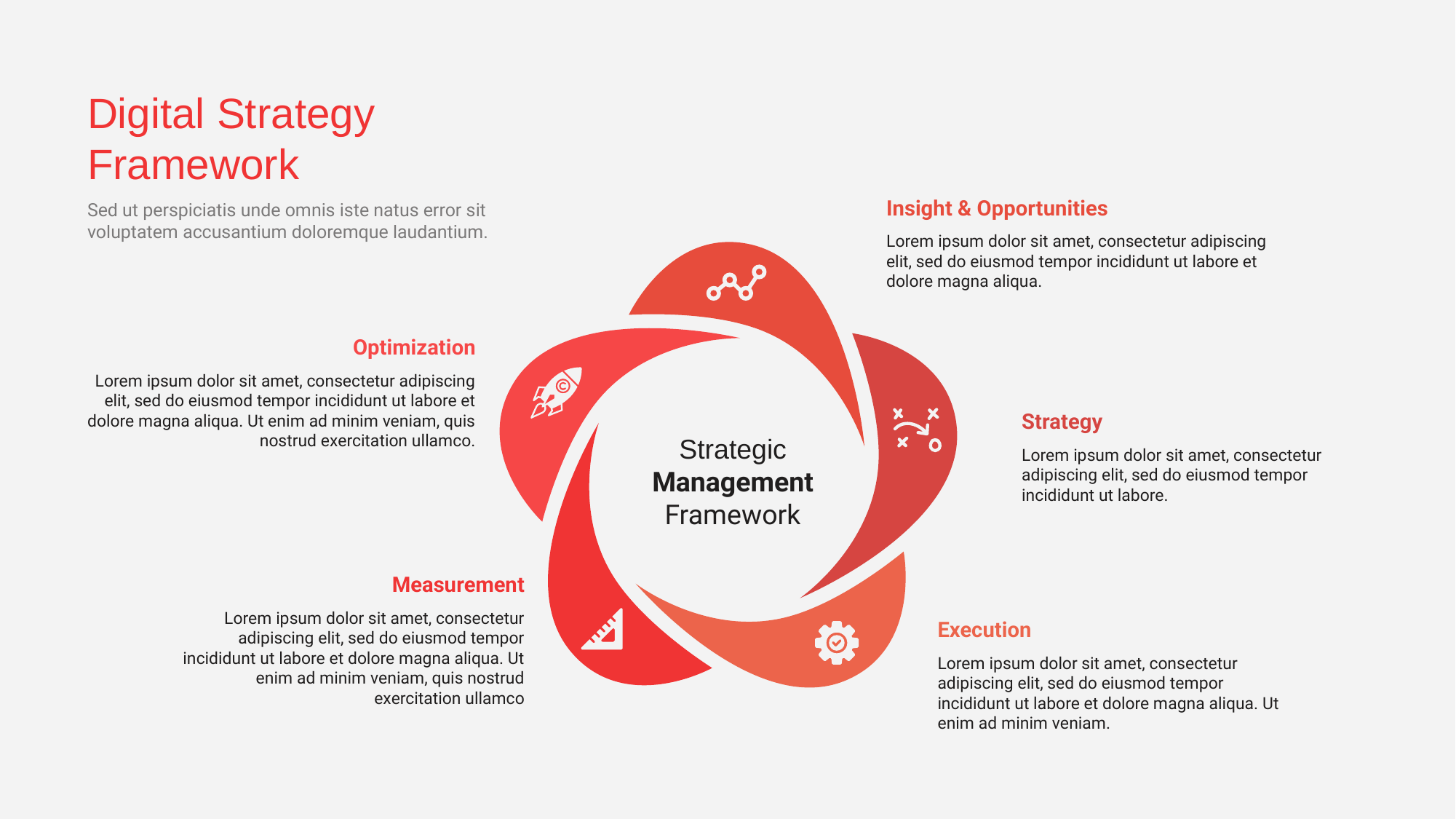

Digital Strategy Framework
Insight & Opportunities
Lorem ipsum dolor sit amet, consectetur adipiscing elit, sed do eiusmod tempor incididunt ut labore et dolore magna aliqua.
Sed ut perspiciatis unde omnis iste natus error sit voluptatem accusantium doloremque laudantium.

Optimization
Lorem ipsum dolor sit amet, consectetur adipiscing elit, sed do eiusmod tempor incididunt ut labore et dolore magna aliqua. Ut enim ad minim veniam, quis nostrud exercitation ullamco.

Strategy
Lorem ipsum dolor sit amet, consectetur adipiscing elit, sed do eiusmod tempor incididunt ut labore.

Strategic Management Framework
Measurement
Lorem ipsum dolor sit amet, consectetur adipiscing elit, sed do eiusmod tempor incididunt ut labore et dolore magna aliqua. Ut enim ad minim veniam, quis nostrud exercitation ullamco

Execution
Lorem ipsum dolor sit amet, consectetur adipiscing elit, sed do eiusmod tempor incididunt ut labore et dolore magna aliqua. Ut enim ad minim veniam.